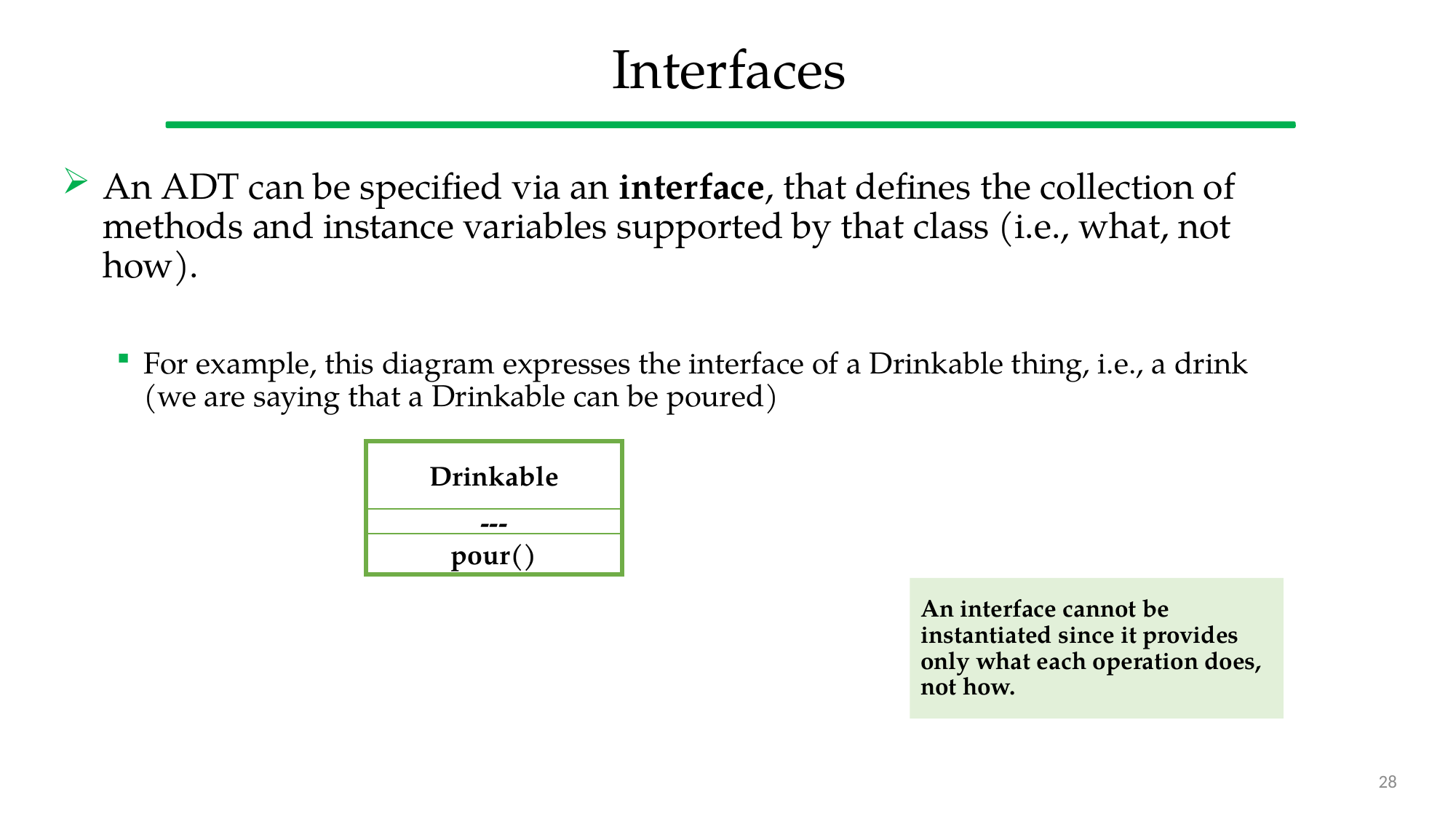

# Interfaces
An ADT can be specified via an interface, that defines the collection of methods and instance variables supported by that class (i.e., what, not how).

For example, this diagram expresses the interface of a Drinkable thing, i.e., a drink (we are saying that a Drinkable can be poured)

Drinkable
---
pour()
An interface cannot be instantiated since it provides only what each operation does, not how.
28